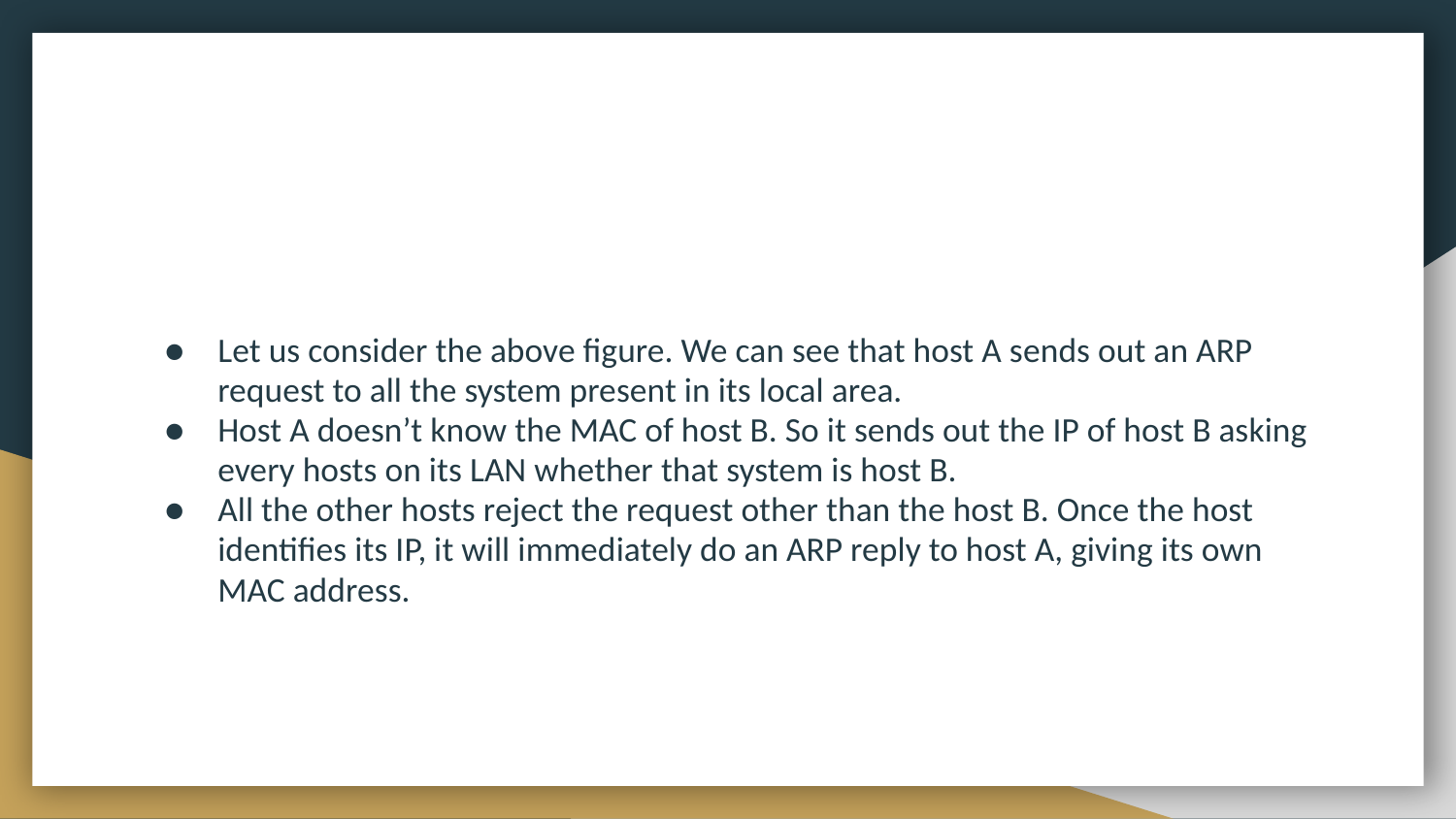

#
Let us consider the above figure. We can see that host A sends out an ARP request to all the system present in its local area.
Host A doesn’t know the MAC of host B. So it sends out the IP of host B asking every hosts on its LAN whether that system is host B.
All the other hosts reject the request other than the host B. Once the host identifies its IP, it will immediately do an ARP reply to host A, giving its own MAC address.